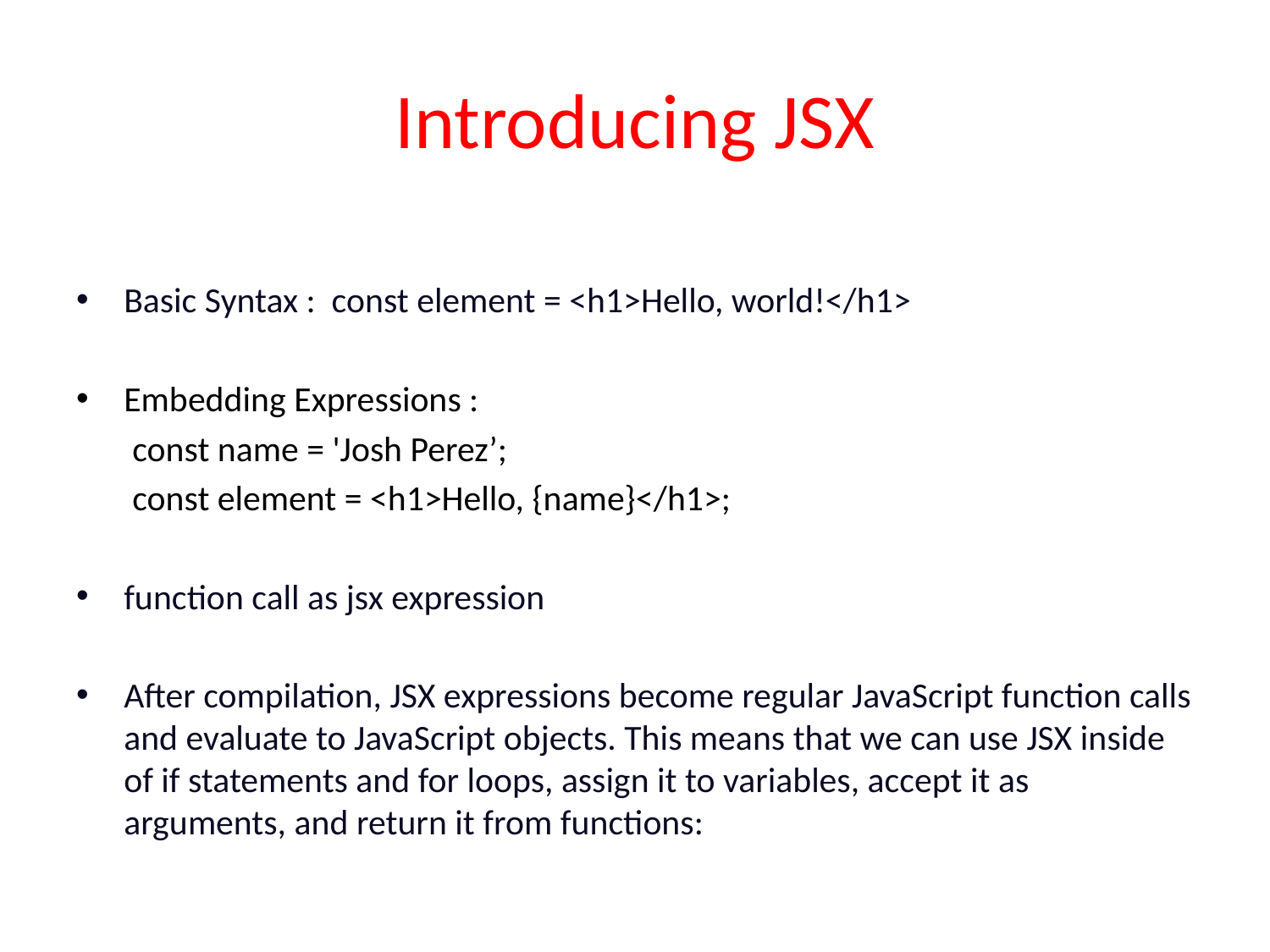

# Introducing JSX

Basic Syntax :  const element = <h1>Hello, world!</h1>

Embedding Expressions :
       const name = 'Josh Perez’;
       const element = <h1>Hello, {name}</h1>;

function call as jsx expression

After compilation, JSX expressions become regular JavaScript function calls and evaluate to JavaScript objects. This means that we can use JSX inside of if statements and for loops, assign it to variables, accept it as arguments, and return it from functions: